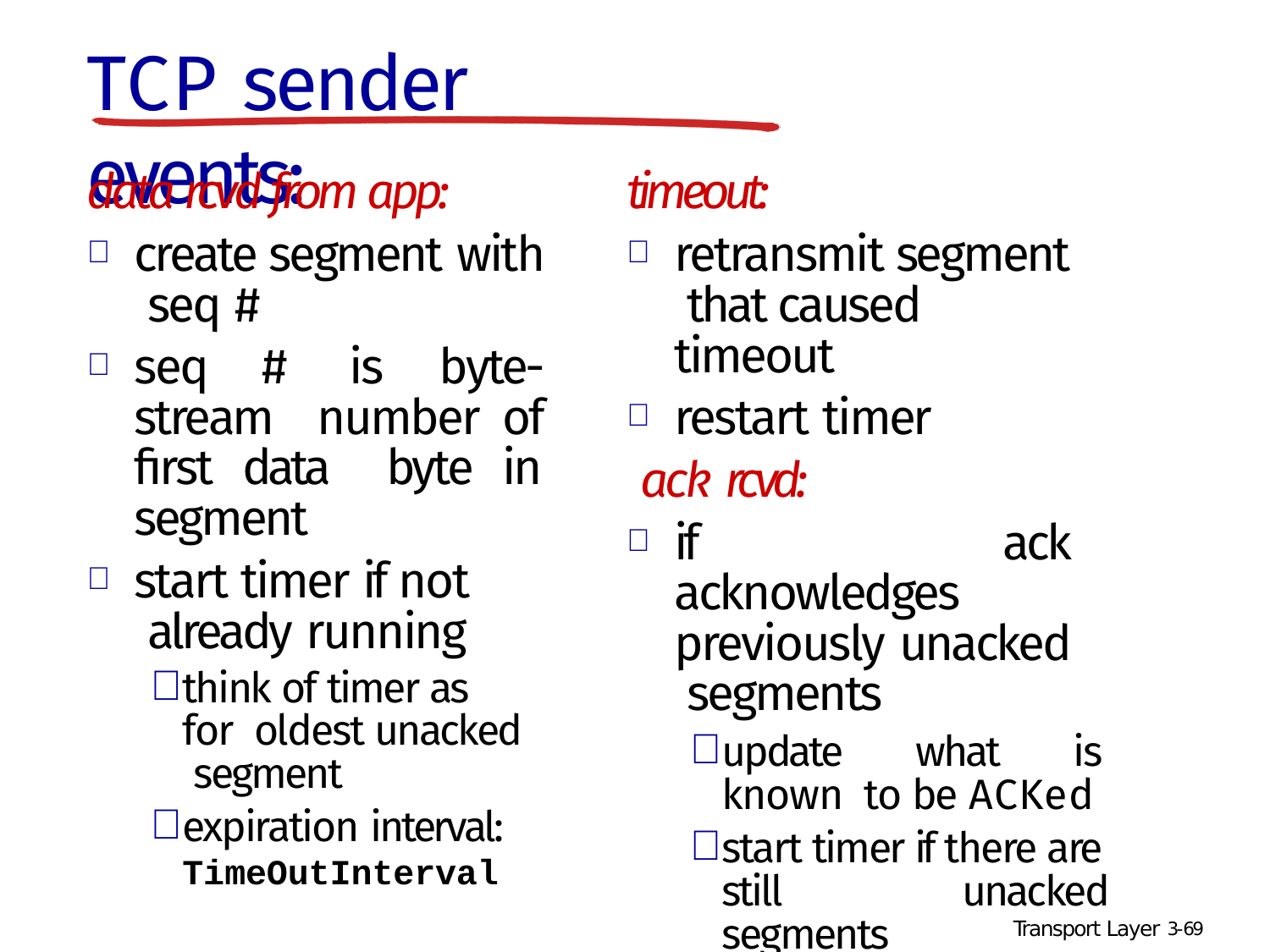

# TCP sender events:

data rcvd from app:
create segment with  seq #
seq # is byte-stream  number of first data  byte in segment
start timer if not  already running
think of timer as for  oldest unacked  segment
expiration interval:
TimeOutInterval
timeout:
retransmit segment  that caused timeout
restart timer
ack rcvd:
if ack acknowledges  previously unacked  segments
update what is known  to be ACKed
start timer if there are  still unacked segments
Transport Layer 3-69